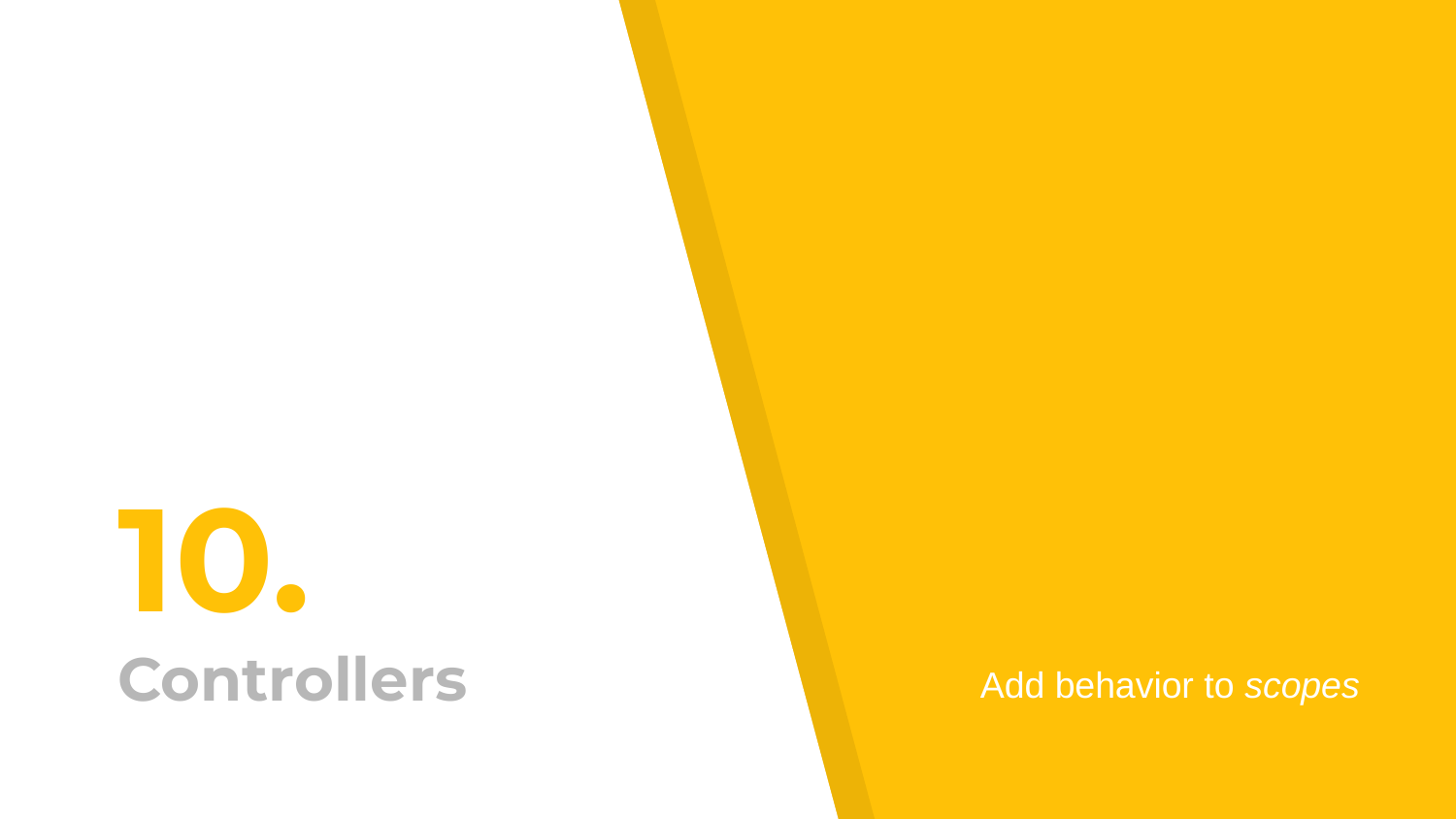

# 10.
Controllers
Add behavior to scopes